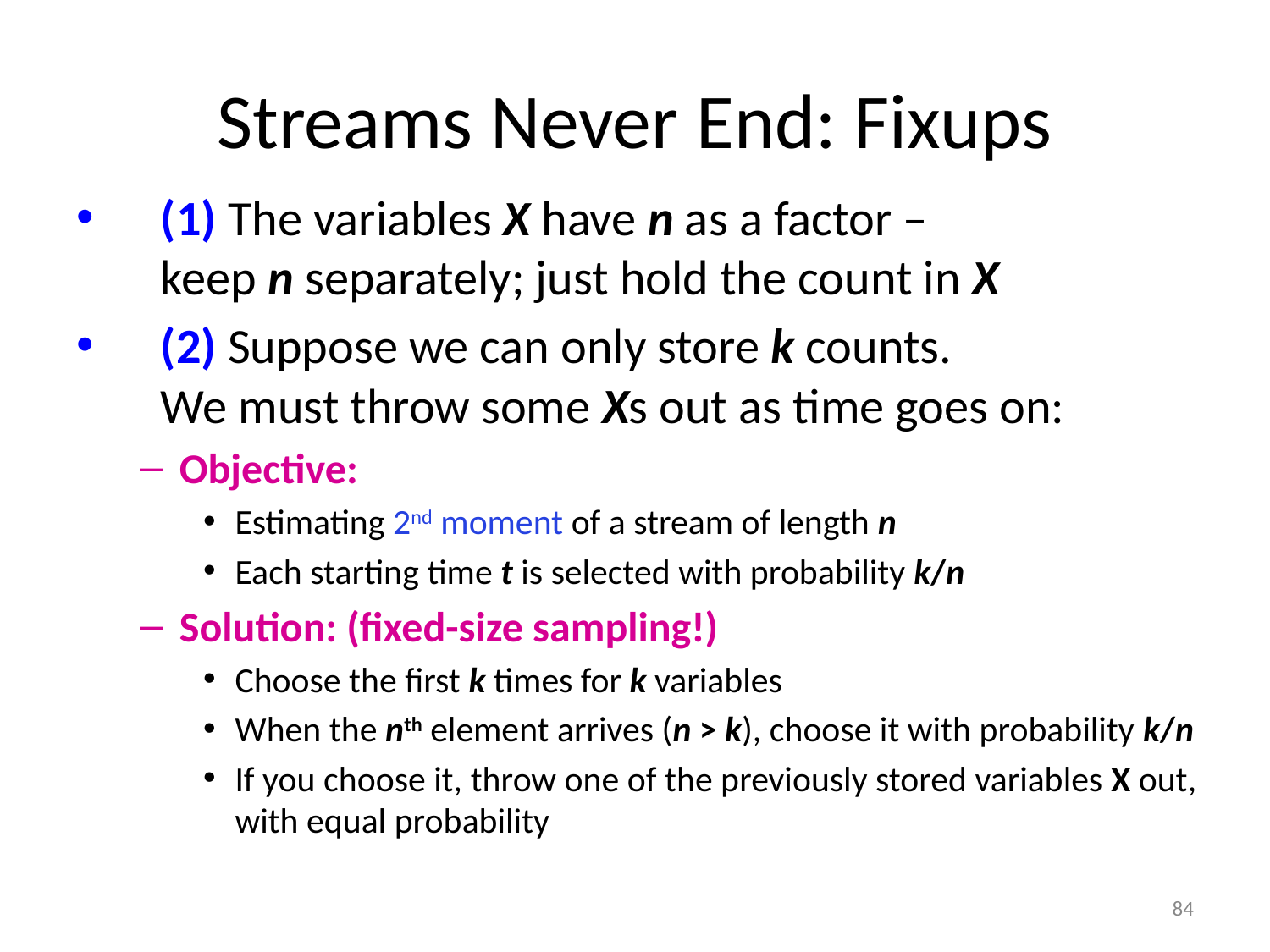

# Streams Never End: Fixups
(1) The variables X have n as a factor –
keep n separately; just hold the count in X
(2) Suppose we can only store k counts.
We must throw some Xs out as time goes on:
Objective:
Estimating 2nd moment of a stream of length n
Each starting time t is selected with probability k/n
Solution: (fixed-size sampling!)
Choose the first k times for k variables
When the nth element arrives (n > k), choose it with probability k/n
If you choose it, throw one of the previously stored variables X out, with equal probability

84